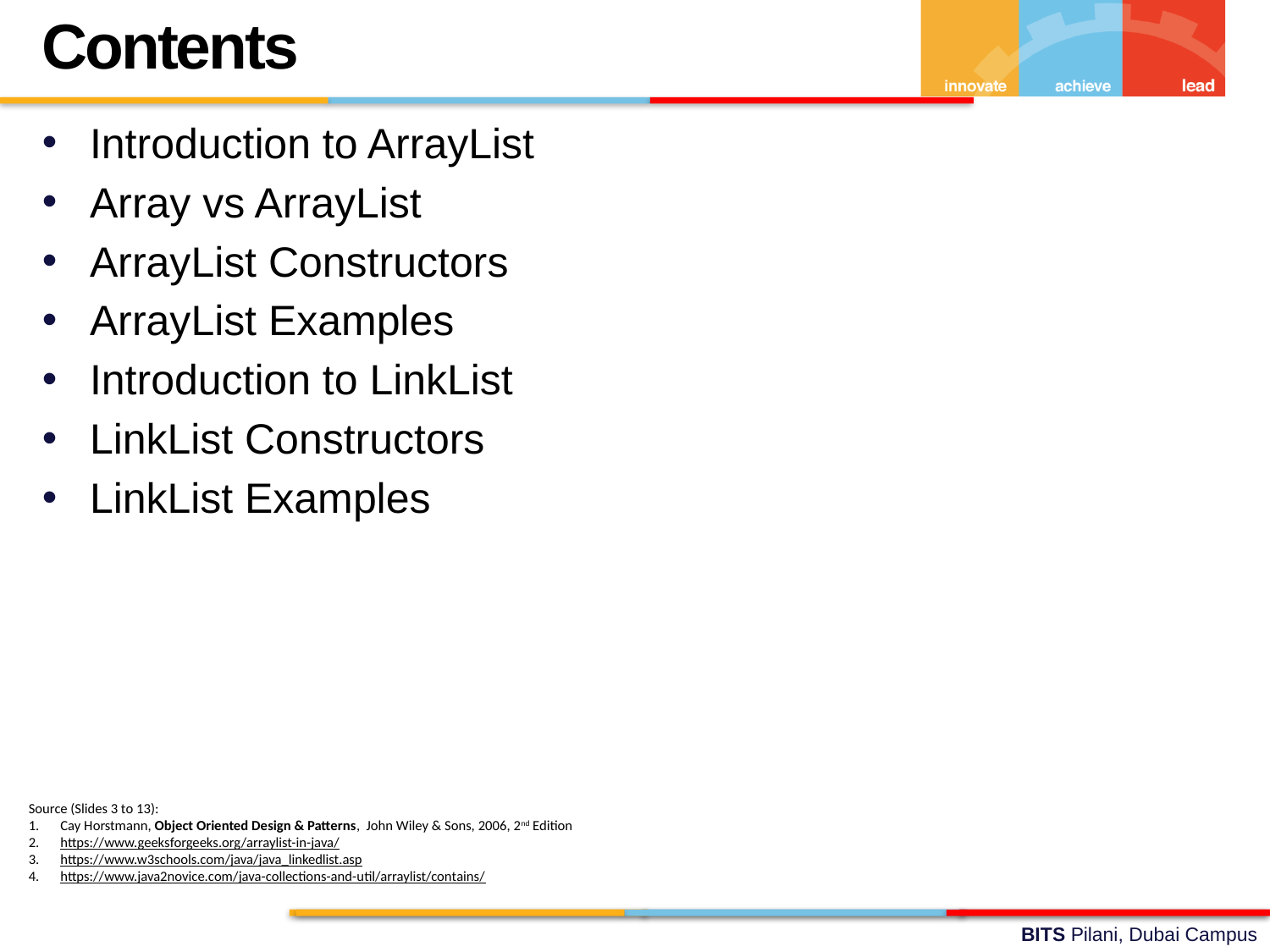

Contents
Introduction to ArrayList
Array vs ArrayList
ArrayList Constructors
ArrayList Examples
Introduction to LinkList
LinkList Constructors
LinkList Examples

Source (Slides 3 to 13):
Cay Horstmann, Object Oriented Design & Patterns,  John Wiley & Sons, 2006, 2nd Edition
https://www.geeksforgeeks.org/arraylist-in-java/
https://www.w3schools.com/java/java_linkedlist.asp
https://www.java2novice.com/java-collections-and-util/arraylist/contains/